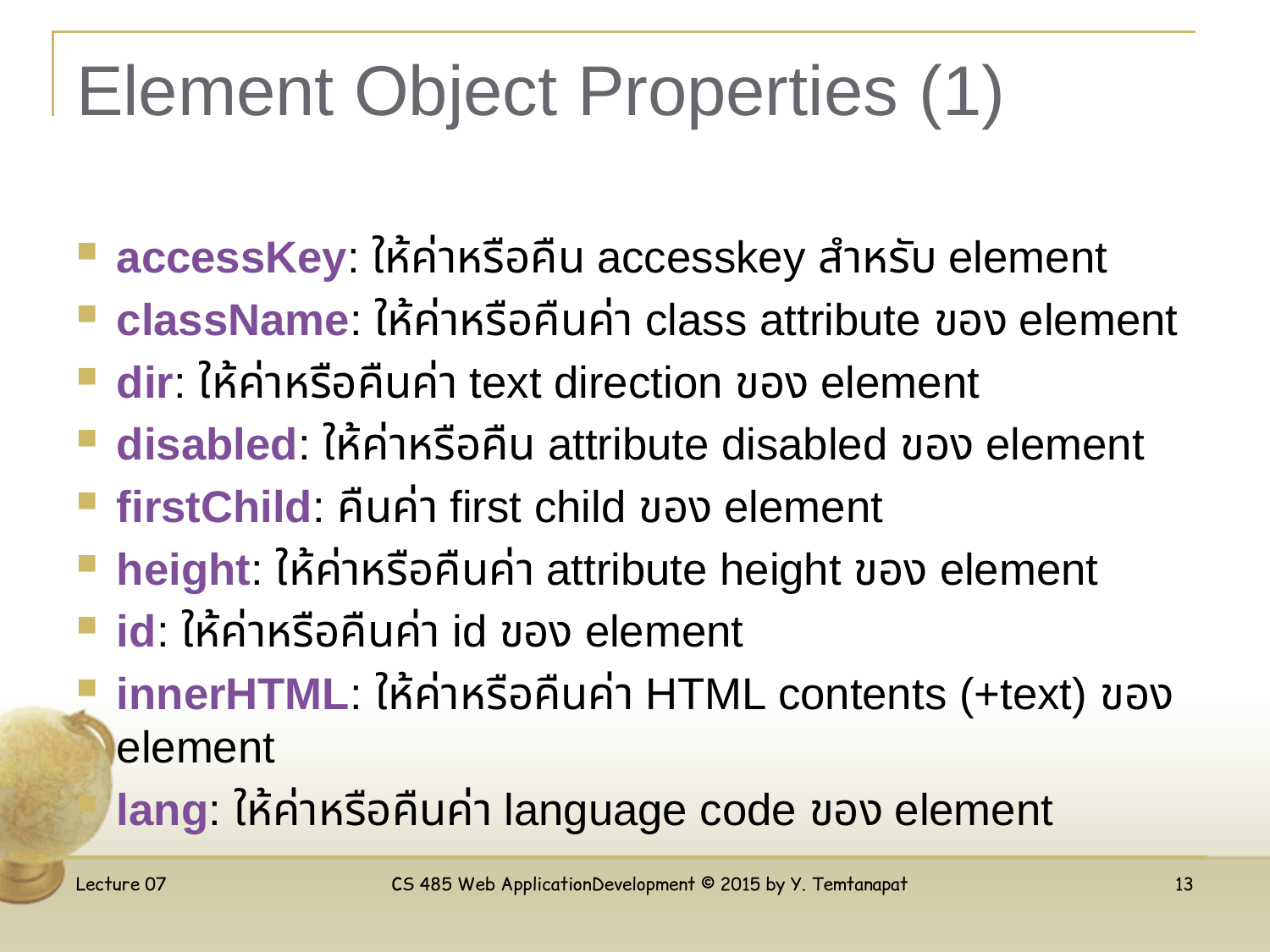

# Element Object Properties (1)
accessKey: ให้ค่าหรือคืน accesskey สำหรับ element
className: ให้ค่าหรือคืนค่า class attribute ของ element
dir: ให้ค่าหรือคืนค่า text direction ของ element
disabled: ให้ค่าหรือคืน attribute disabled ของ element
firstChild: คืนค่า first child ของ element
height: ให้ค่าหรือคืนค่า attribute height ของ element
id: ให้ค่าหรือคืนค่า id ของ element
innerHTML: ให้ค่าหรือคืนค่า HTML contents (+text) ของ element
lang: ให้ค่าหรือคืนค่า language code ของ element
Lecture 07
CS 485 Web ApplicationDevelopment © 2015 by Y. Temtanapat
13